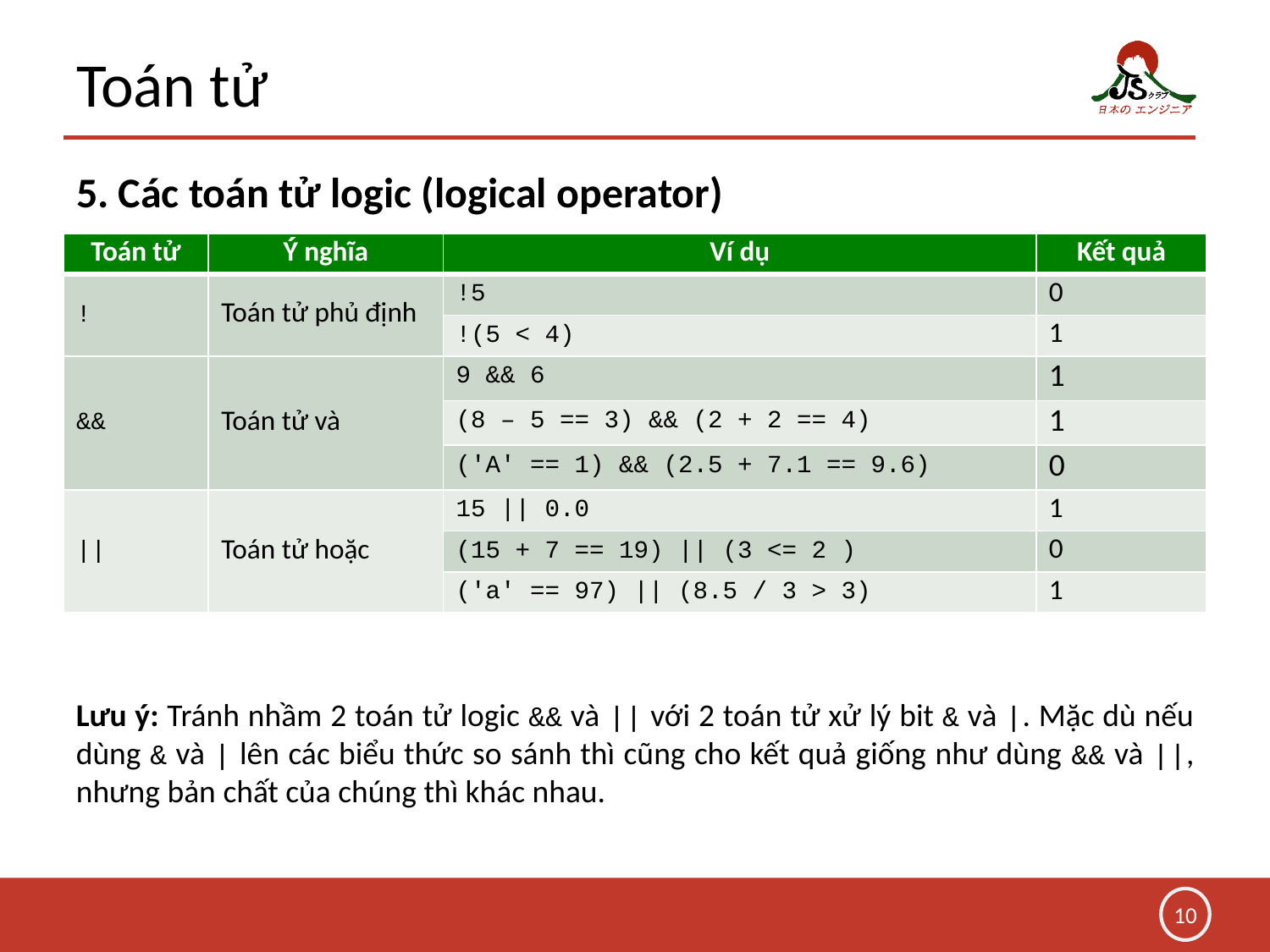

# Toán tử
5. Các toán tử logic (logical operator)
| Toán tử | Ý nghĩa | Ví dụ | Kết quả |
| --- | --- | --- | --- |
| ! | Toán tử phủ định | !5 | 0 |
|  |  | !(5 < 4) | 1 |
| && | Toán tử và | 9 && 6 | 1 |
|  |  | (8 – 5 == 3) && (2 + 2 == 4) | 1 |
|  |  | ('A' == 1) && (2.5 + 7.1 == 9.6) | 0 |
| || | Toán tử hoặc | 15 || 0.0 | 1 |
|  |  | (15 + 7 == 19) || (3 <= 2 ) | 0 |
|  |  | ('a' == 97) || (8.5 / 3 > 3) | 1 |
Lưu ý: Tránh nhầm 2 toán tử logic && và || với 2 toán tử xử lý bit & và |. Mặc dù nếu dùng & và | lên các biểu thức so sánh thì cũng cho kết quả giống như dùng && và ||, nhưng bản chất của chúng thì khác nhau.